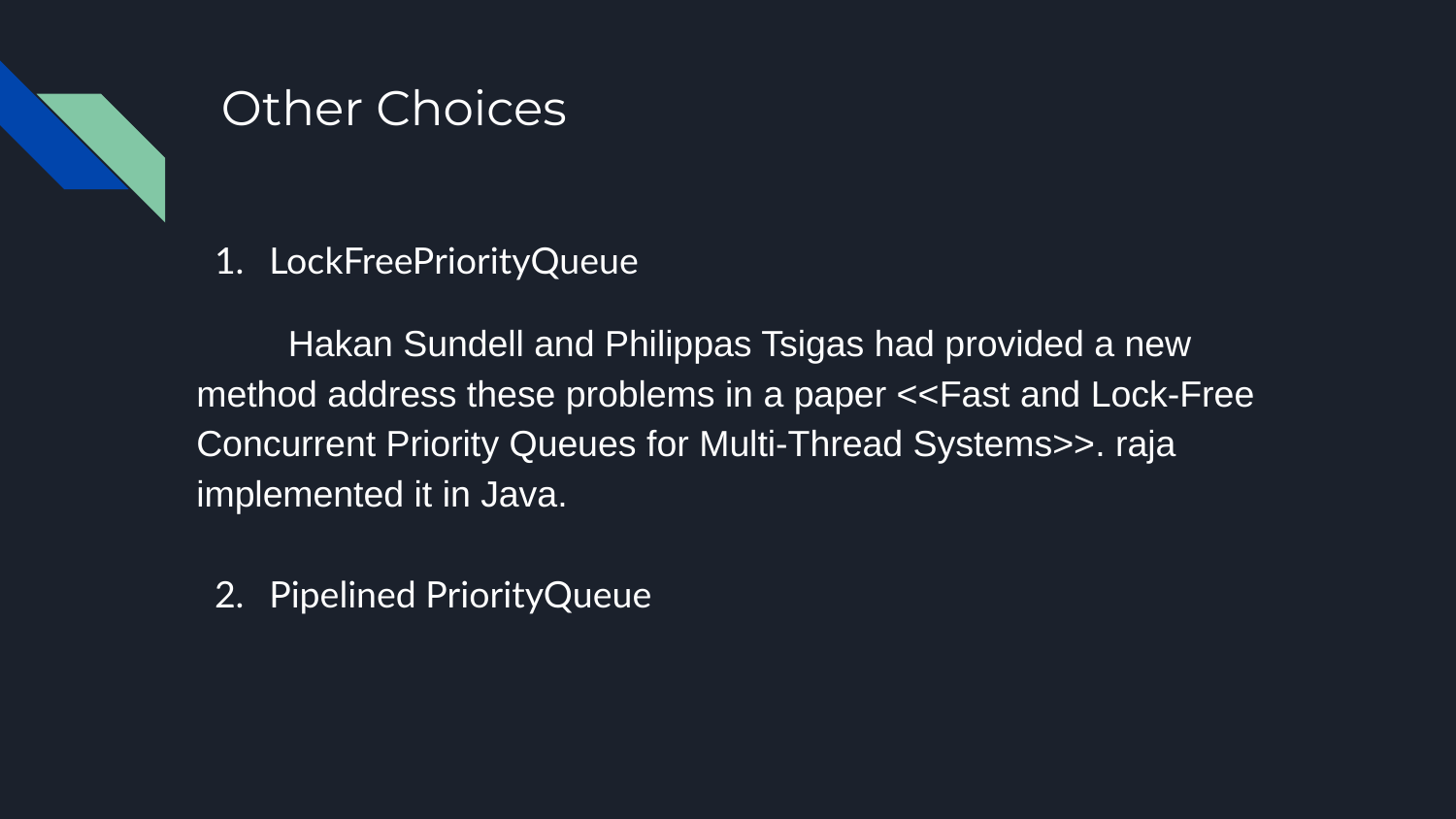

# Other Choices
LockFreePriorityQueue
         Hakan Sundell and Philippas Tsigas had provided a new method address these problems in a paper <<Fast and Lock-Free Concurrent Priority Queues for Multi-Thread Systems>>. raja implemented it in Java.

Pipelined PriorityQueue